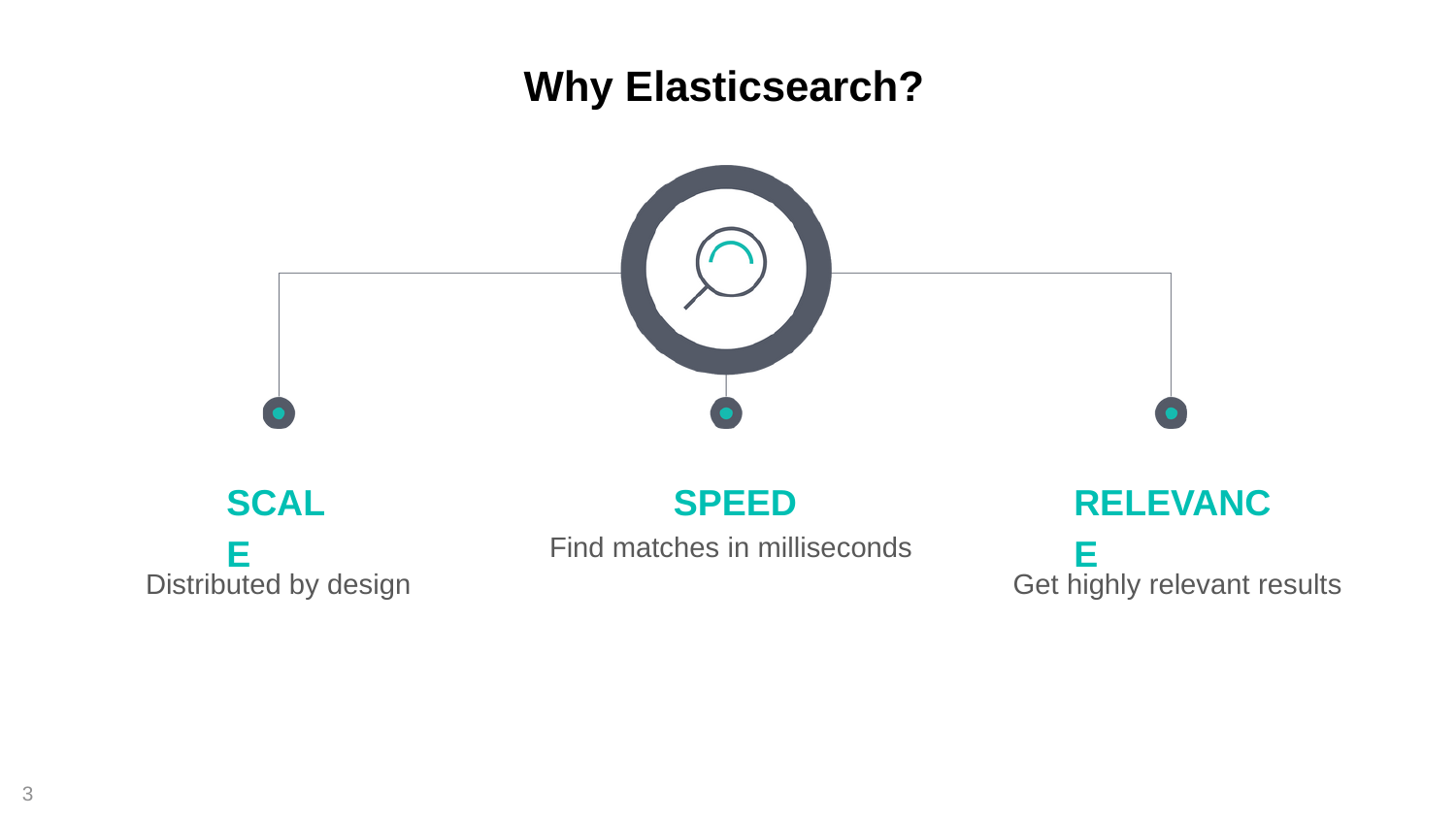

Why Elasticsearch?

SCALE
SPEED
Find matches in milliseconds
RELEVANCE
Distributed by design
Get highly relevant results

3